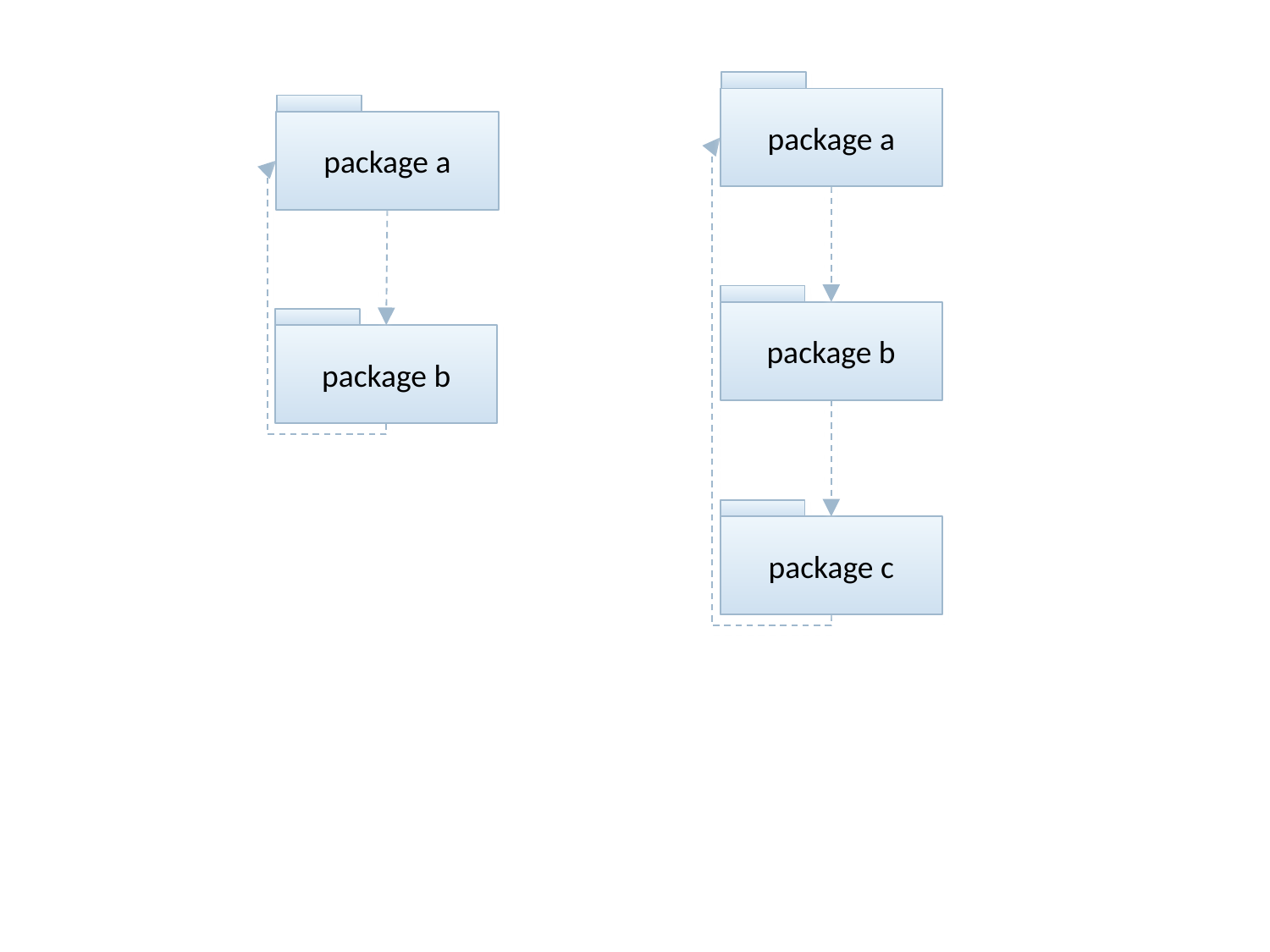

package a

package a

package b

package b

package c